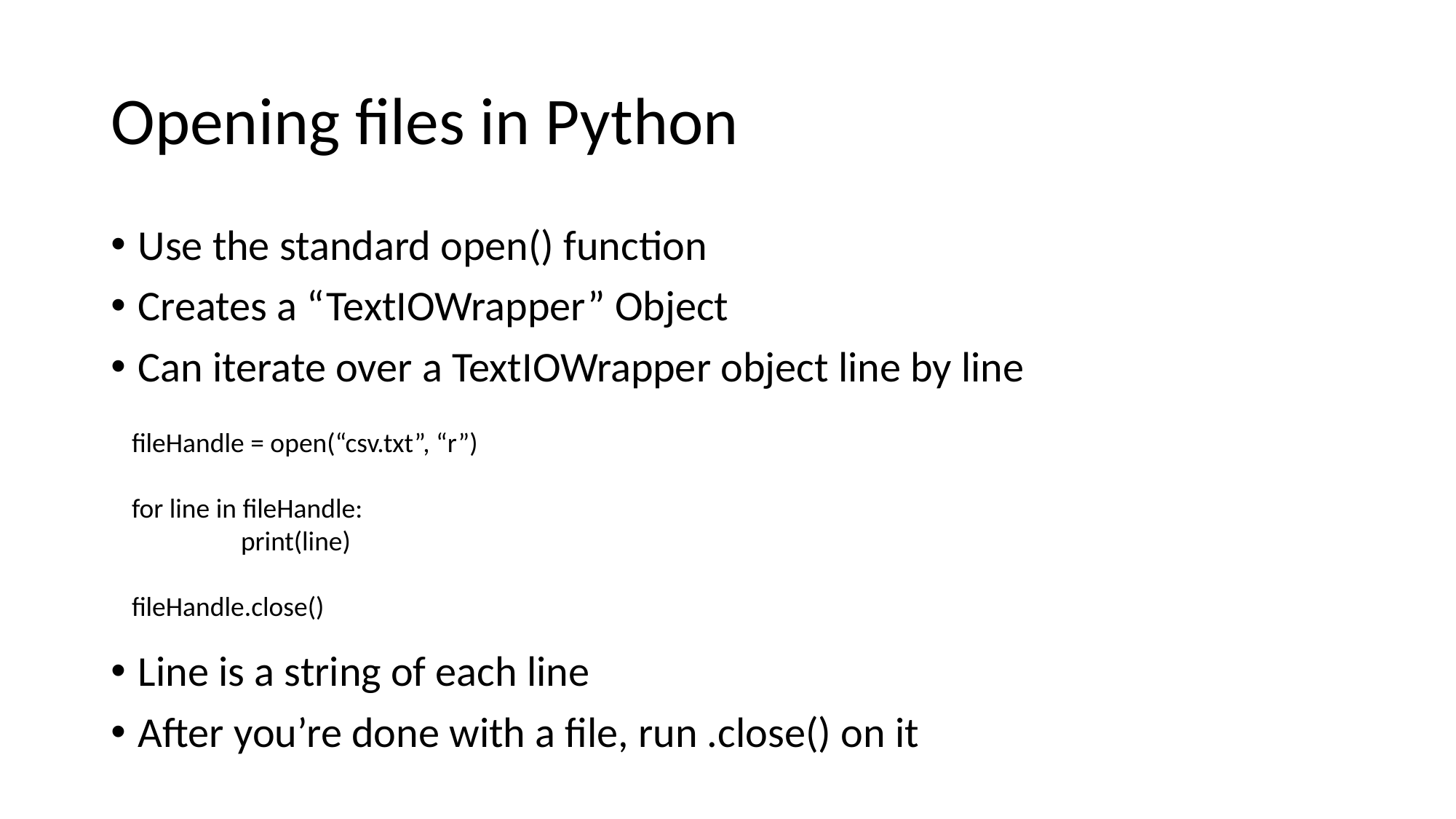

# Opening files in Python
Use the standard open() function
Creates a “TextIOWrapper” Object
Can iterate over a TextIOWrapper object line by line

Line is a string of each line
After you’re done with a file, run .close() on it
fileHandle = open(“csv.txt”, “r”)

for line in fileHandle:
	print(line)

fileHandle.close()